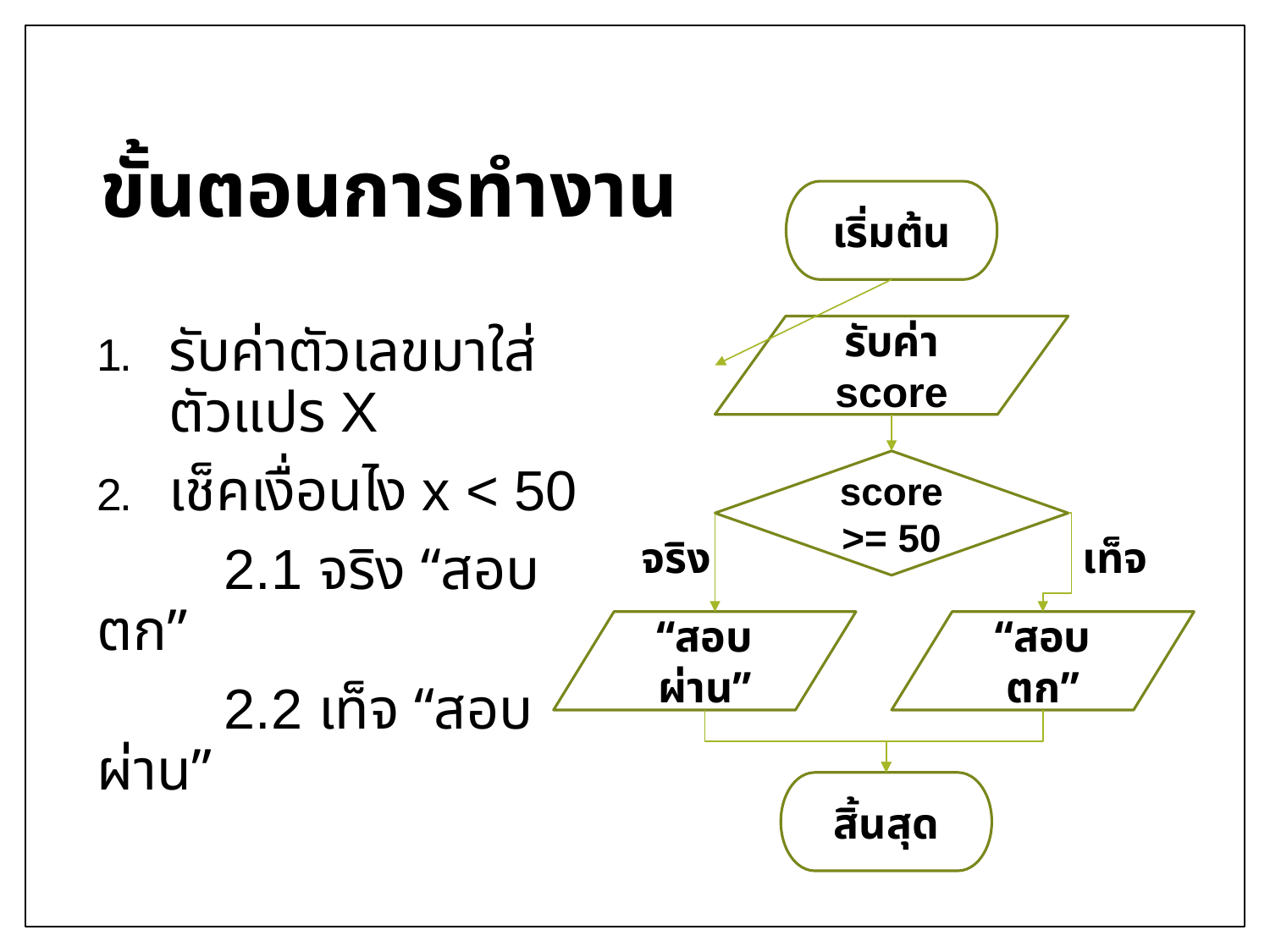

# ขั้นตอนการทำงาน
เริ่มต้น
รับค่าตัวเลขมาใส่ตัวแปร X
เช็คเงื่อนไง x < 50
	2.1 จริง “สอบตก”
	2.2 เท็จ “สอบผ่าน”

รับค่า score
score >= 50
จริง
เท็จ
“สอบผ่าน”
“สอบตก”
สิ้นสุด